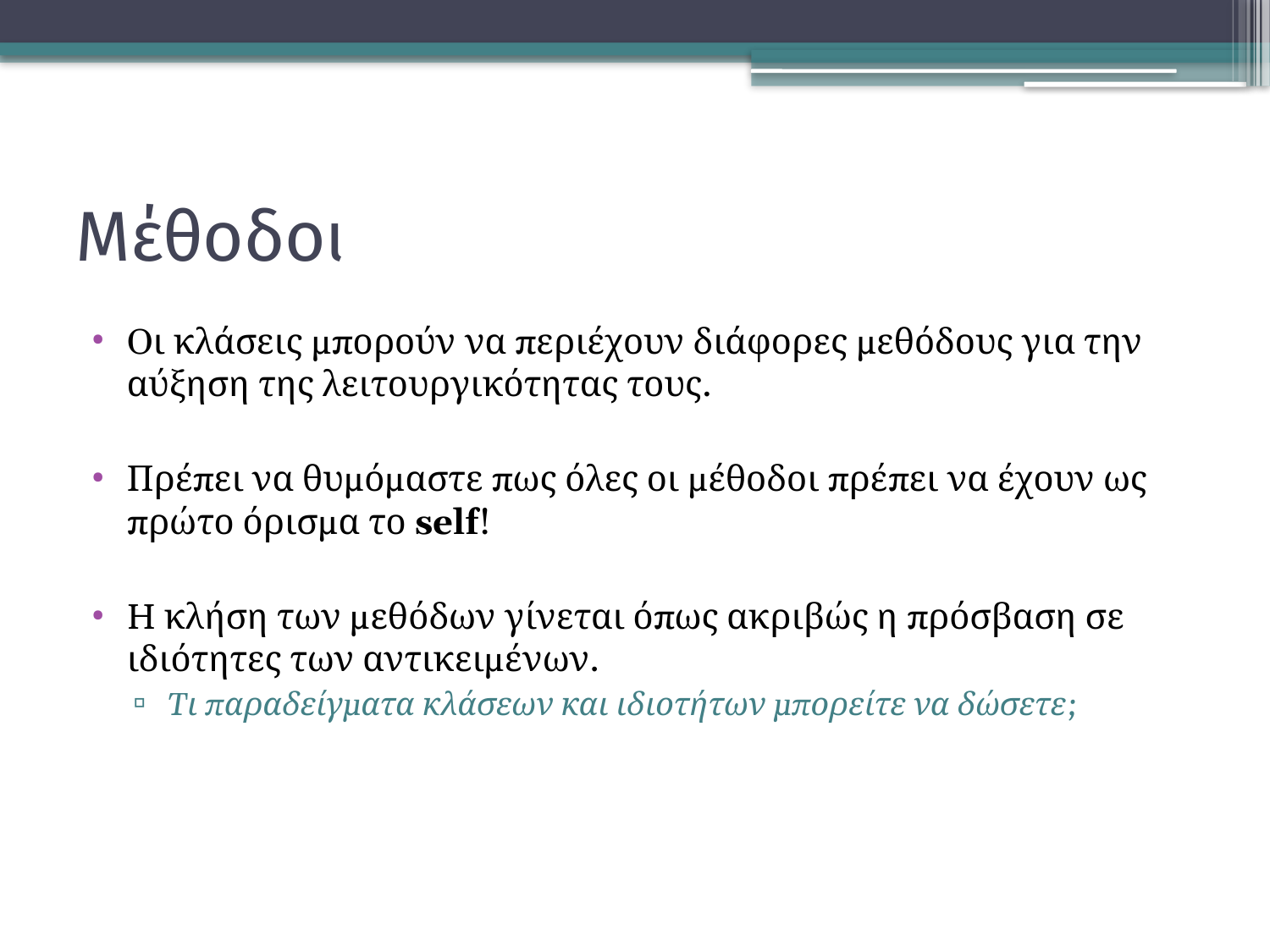

# Μέθοδοι
Οι κλάσεις μπορούν να περιέχουν διάφορες μεθόδους για την αύξηση της λειτουργικότητας τους.

Πρέπει να θυμόμαστε πως όλες οι μέθοδοι πρέπει να έχουν ως πρώτο όρισμα το self!

Η κλήση των μεθόδων γίνεται όπως ακριβώς η πρόσβαση σε ιδιότητες των αντικειμένων.
Τι παραδείγματα κλάσεων και ιδιοτήτων μπορείτε να δώσετε;